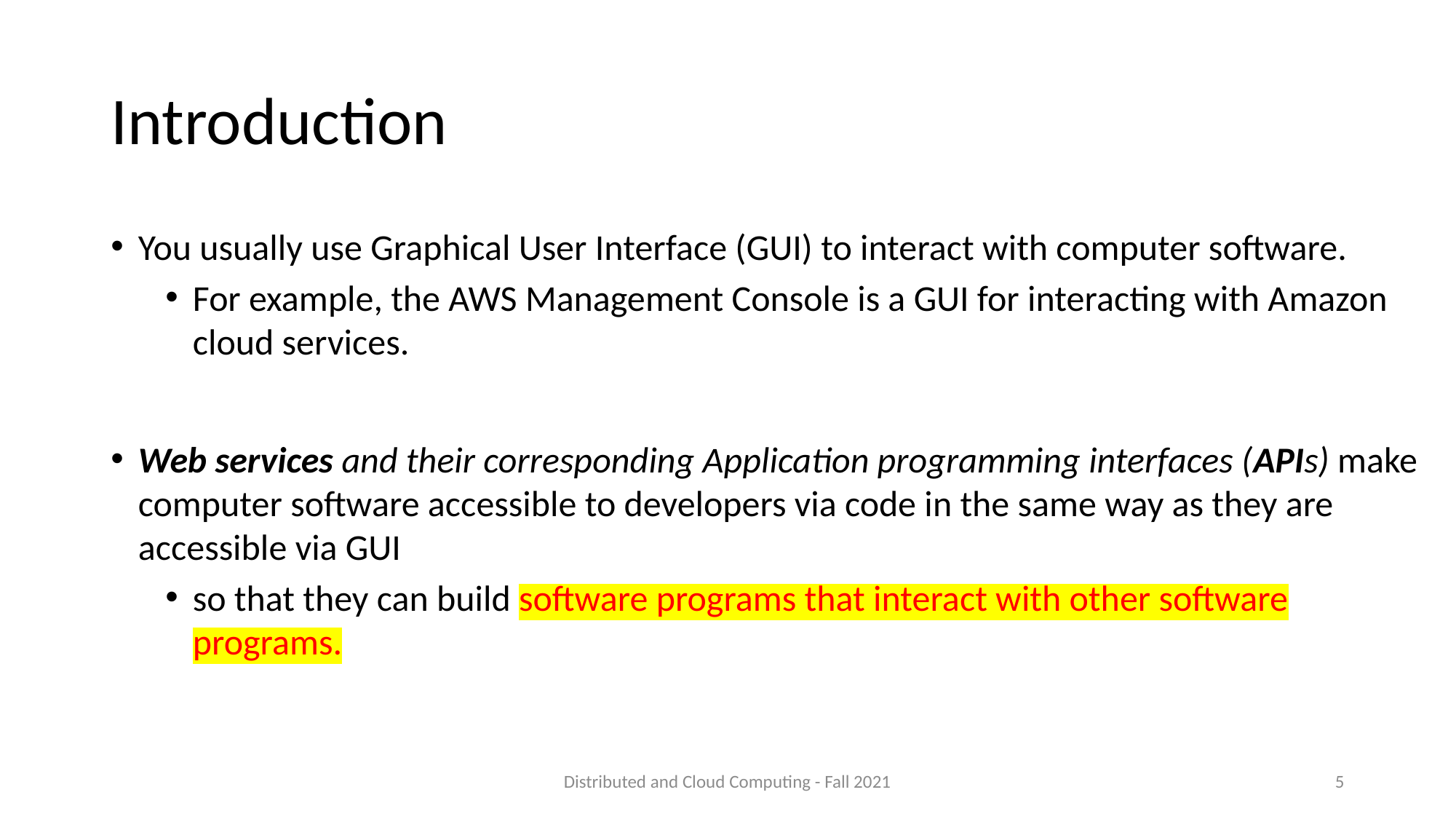

# Introduction
You usually use Graphical User Interface (GUI) to interact with computer software.
For example, the AWS Management Console is a GUI for interacting with Amazon cloud services.

Web services and their corresponding Application programming interfaces (APIs) make computer software accessible to developers via code in the same way as they are accessible via GUI
so that they can build software programs that interact with other software programs.

Distributed and Cloud Computing - Fall 2021
5